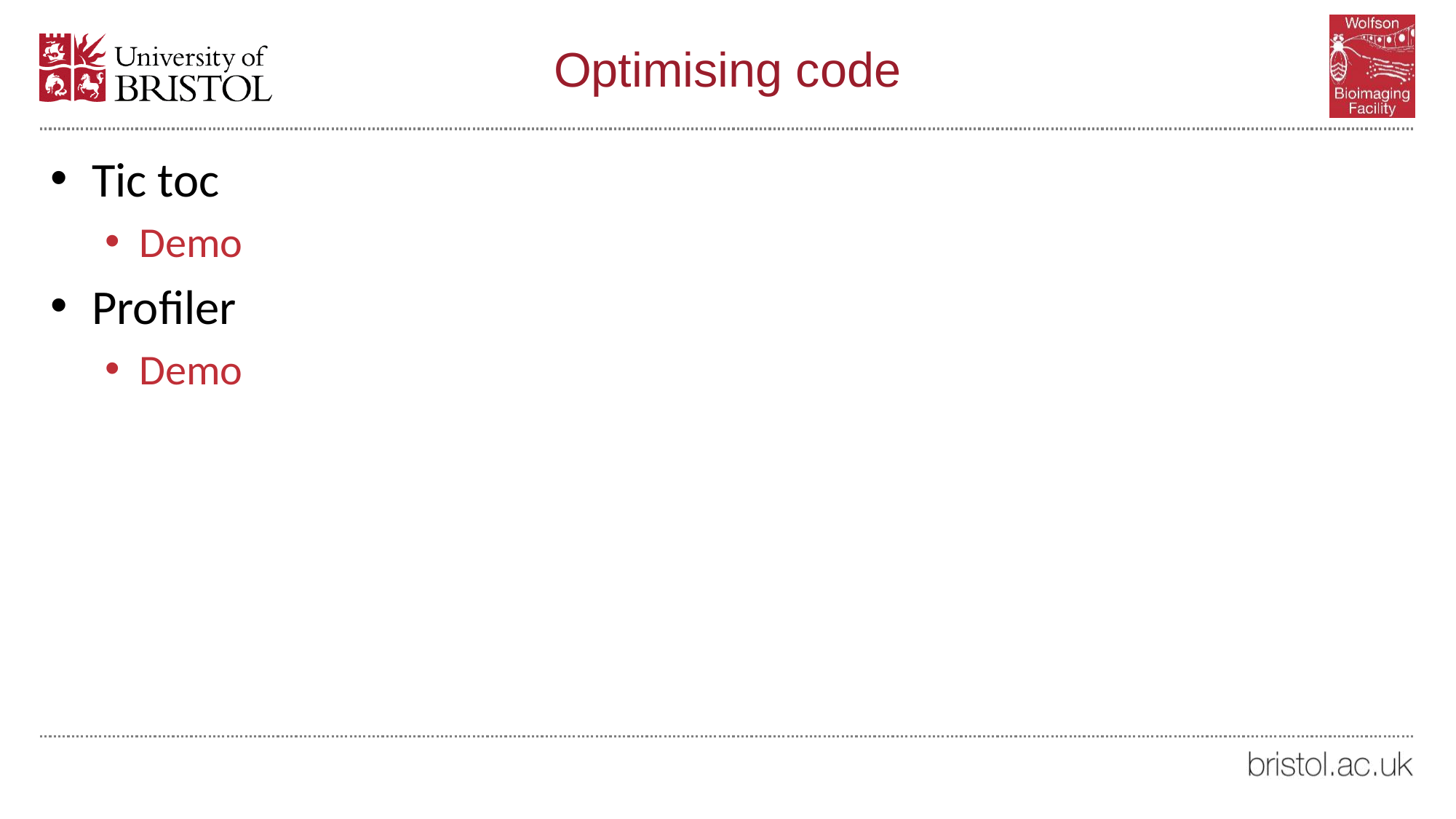

# Optimising code
Tic toc
Demo
Profiler
Demo